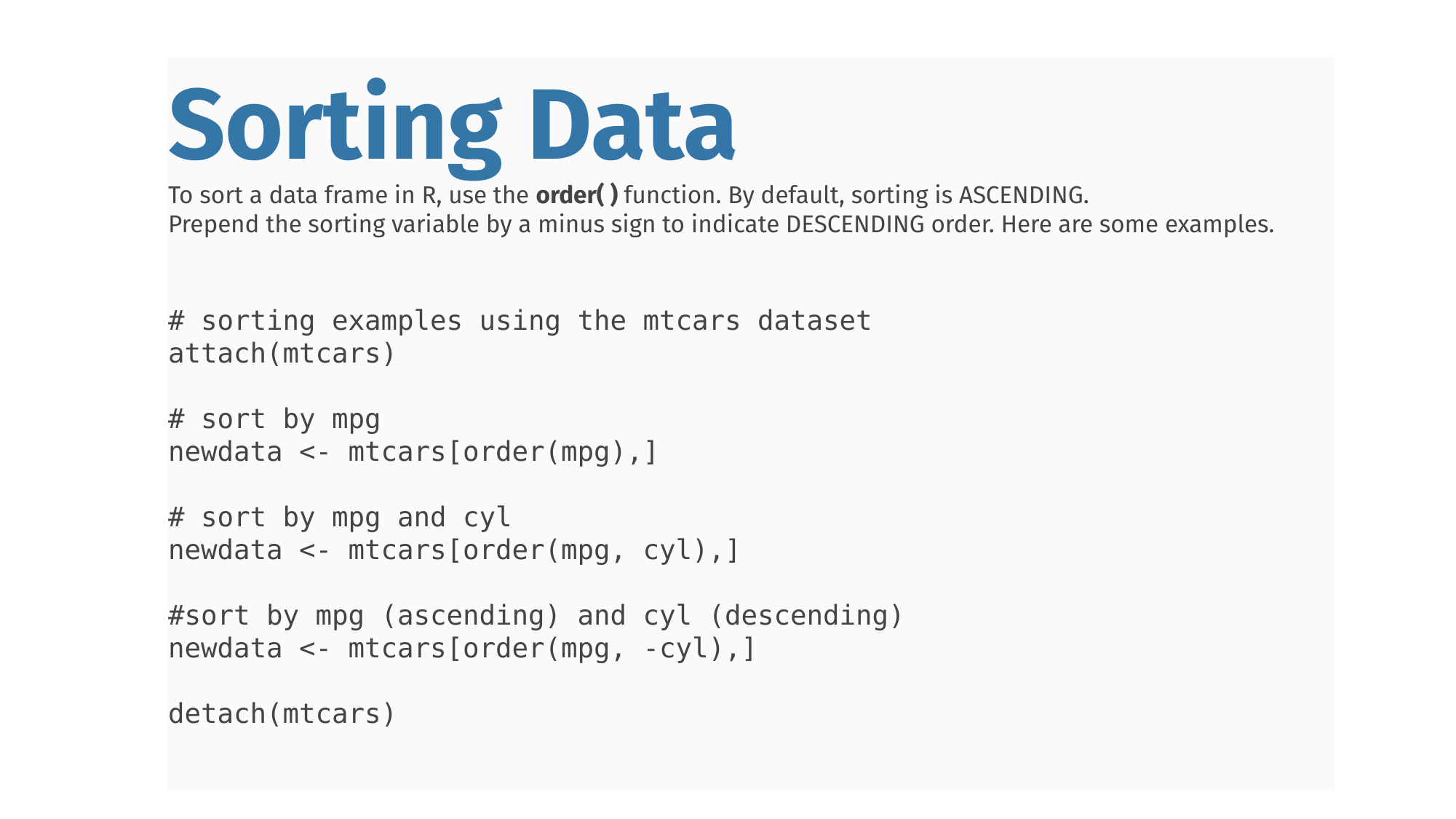

Sorting Data
To sort a data frame in R, use the order( ) function. By default, sorting is ASCENDING.
Prepend the sorting variable by a minus sign to indicate DESCENDING order. Here are some examples.

# sorting examples using the mtcars dataset attach(mtcars) # sort by mpg newdata <- mtcars[order(mpg),]  # sort by mpg and cyl newdata <- mtcars[order(mpg, cyl),] #sort by mpg (ascending) and cyl (descending) newdata <- mtcars[order(mpg, -cyl),]  detach(mtcars)